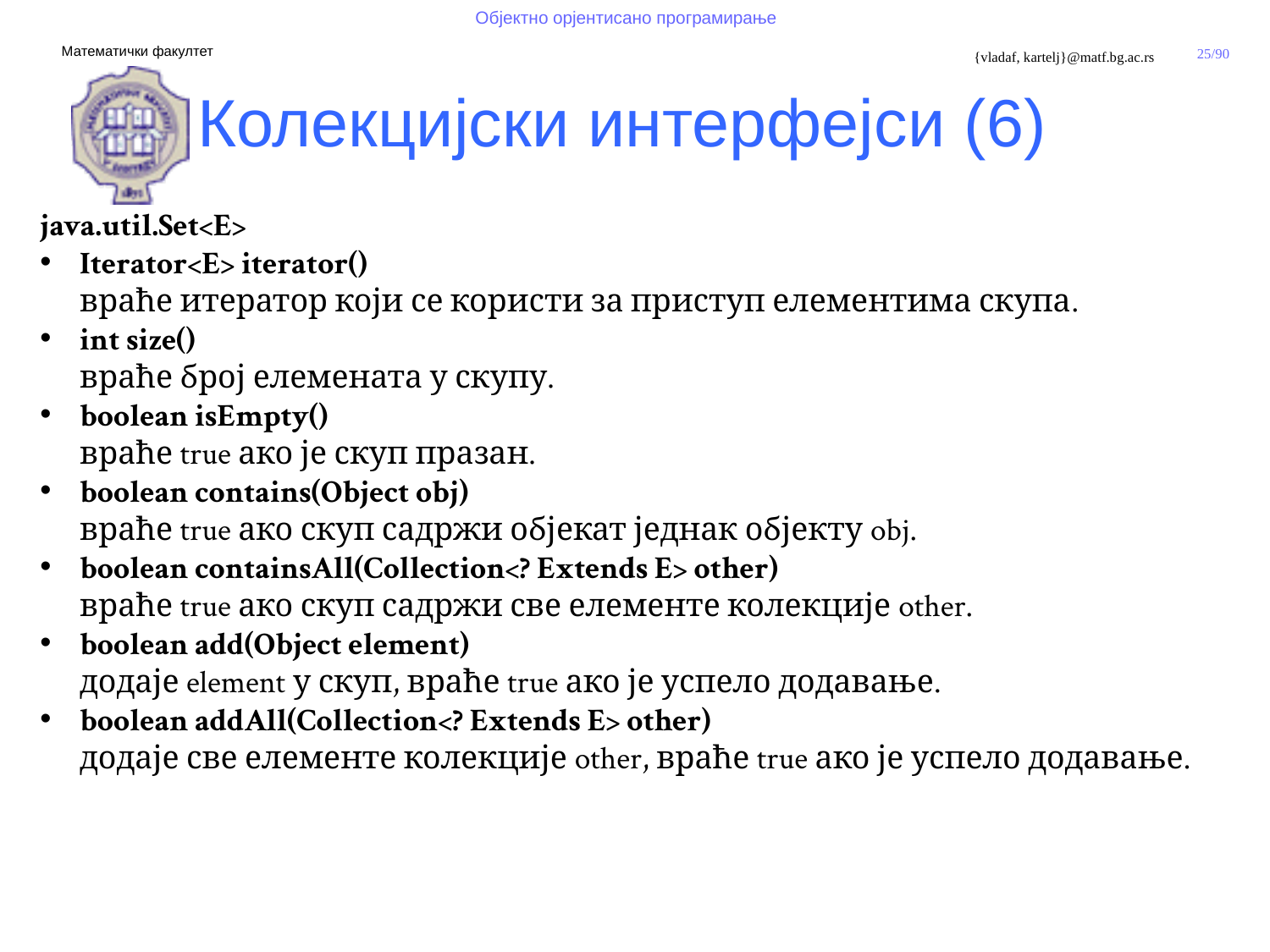

Колекцијски интерфејси (6)
java.util.Set<E>
Iterator<E> iterator()
враће итератор који се користи за приступ елементима скупа.
int size()
враће број елемената у скупу.
boolean isEmpty()
враће true ако је скуп празан.
boolean contains(Object obj)
враће true ако скуп садржи објекат једнак објекту obj.
boolean containsAll(Collection<? Extends E> other)
враће true ако скуп садржи све елементе колекције other.
boolean add(Object element)
додаје element у скуп, враће true ако је успело додавање.
boolean addAll(Collection<? Extends E> other)
додаје све елементе колекције other, враће true ако је успело додавање.